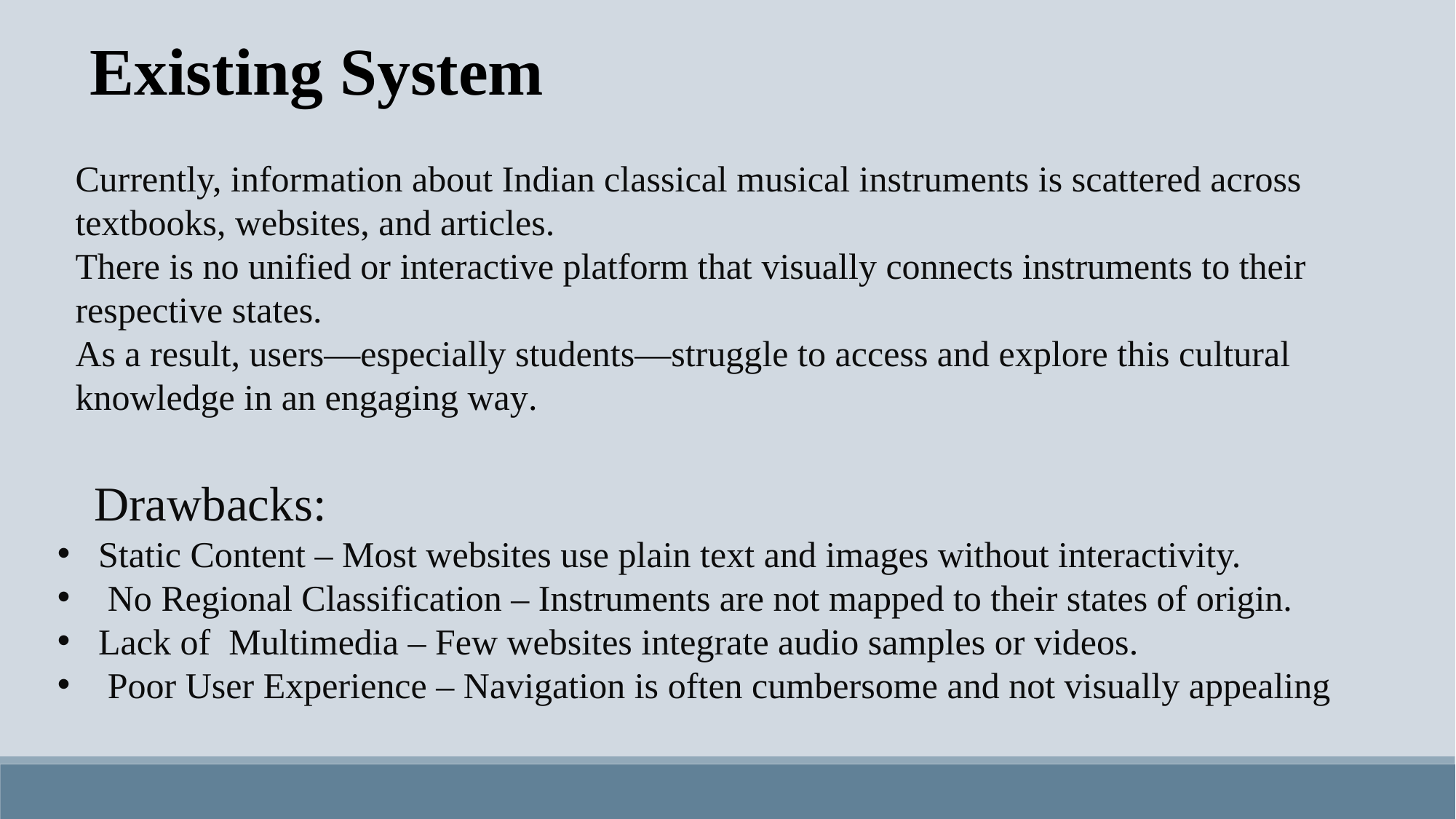

Existing System
Currently, information about Indian classical musical instruments is scattered across textbooks, websites, and articles.
There is no unified or interactive platform that visually connects instruments to their respective states.
As a result, users—especially students—struggle to access and explore this cultural knowledge in an engaging way.
   Drawbacks:
Static Content – Most websites use plain text and images without interactivity.
 No Regional Classification – Instruments are not mapped to their states of origin.
Lack of  Multimedia – Few websites integrate audio samples or videos.
 Poor User Experience – Navigation is often cumbersome and not visually appealing